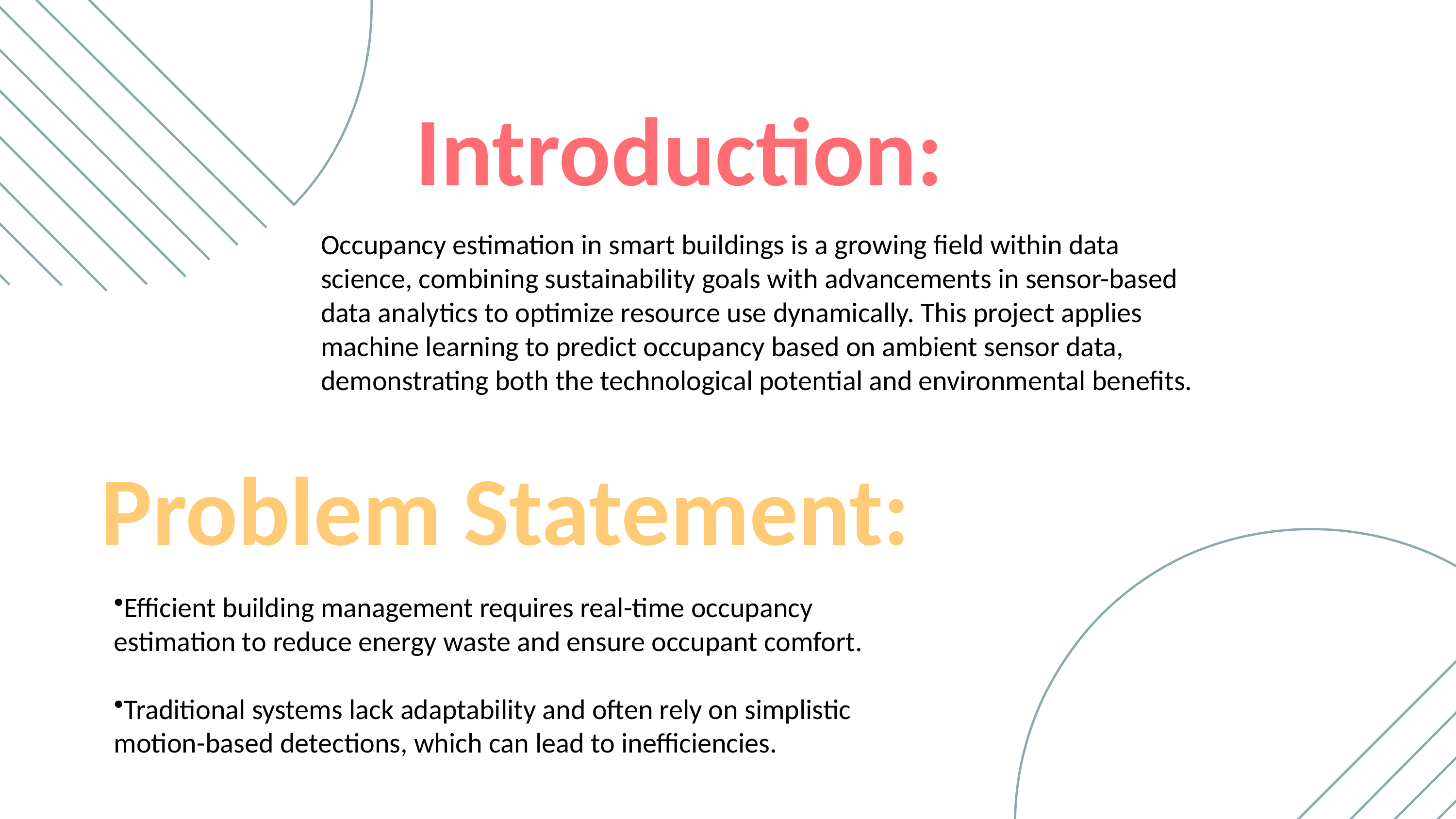

Introduction:
Occupancy estimation in smart buildings is a growing field within data science, combining sustainability goals with advancements in sensor-based data analytics to optimize resource use dynamically. This project applies machine learning to predict occupancy based on ambient sensor data, demonstrating both the technological potential and environmental benefits.
Problem Statement:

Efficient building management requires real-time occupancy estimation to reduce energy waste and ensure occupant comfort.

Traditional systems lack adaptability and often rely on simplistic motion-based detections, which can lead to inefficiencies.